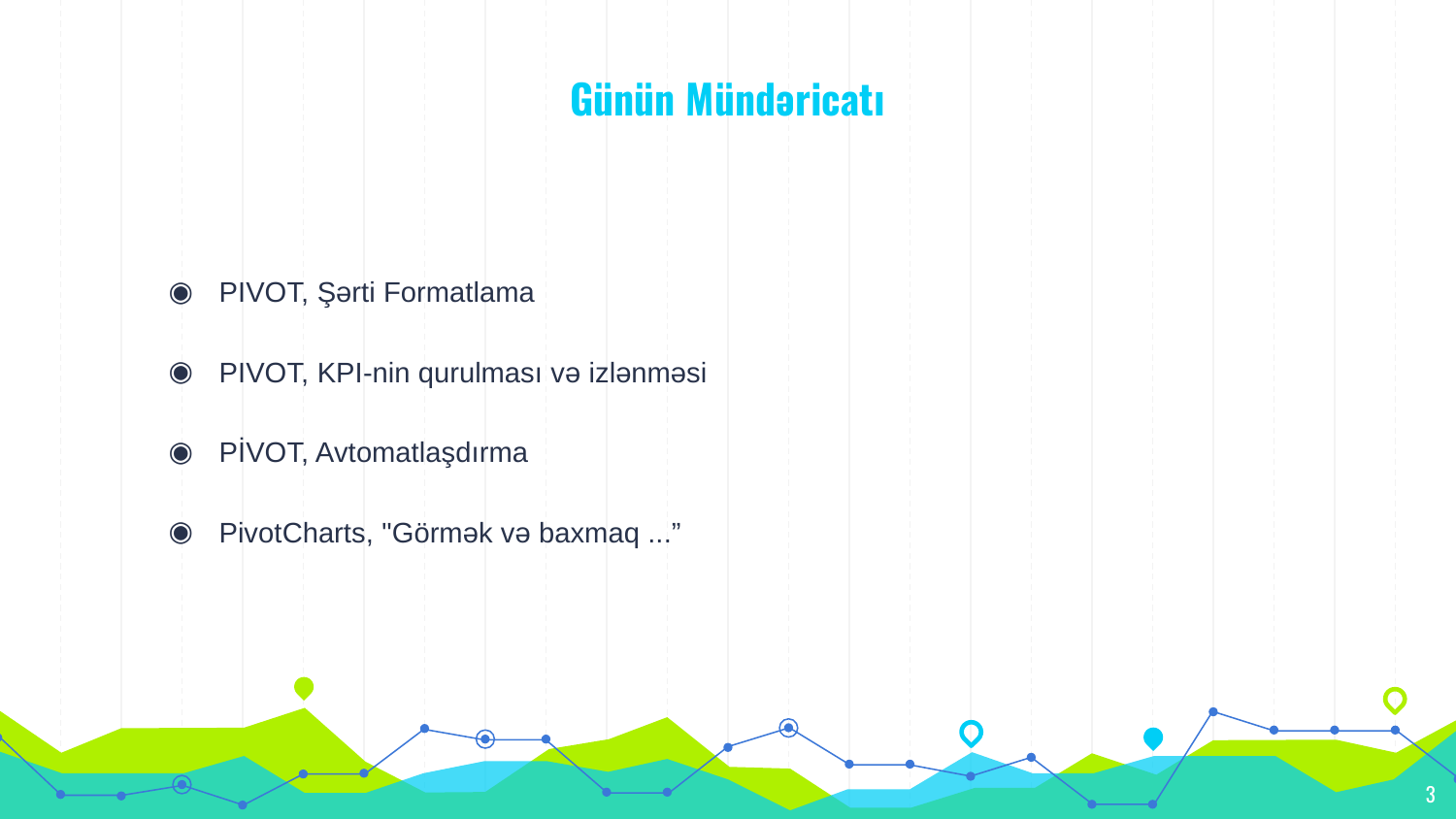

# Günün Mündəricatı
PIVOT, Şərti Formatlama
PIVOT, KPI-nin qurulması və izlənməsi
PİVOT, Avtomatlaşdırma
PivotCharts, "Görmək və baxmaq ...”
3